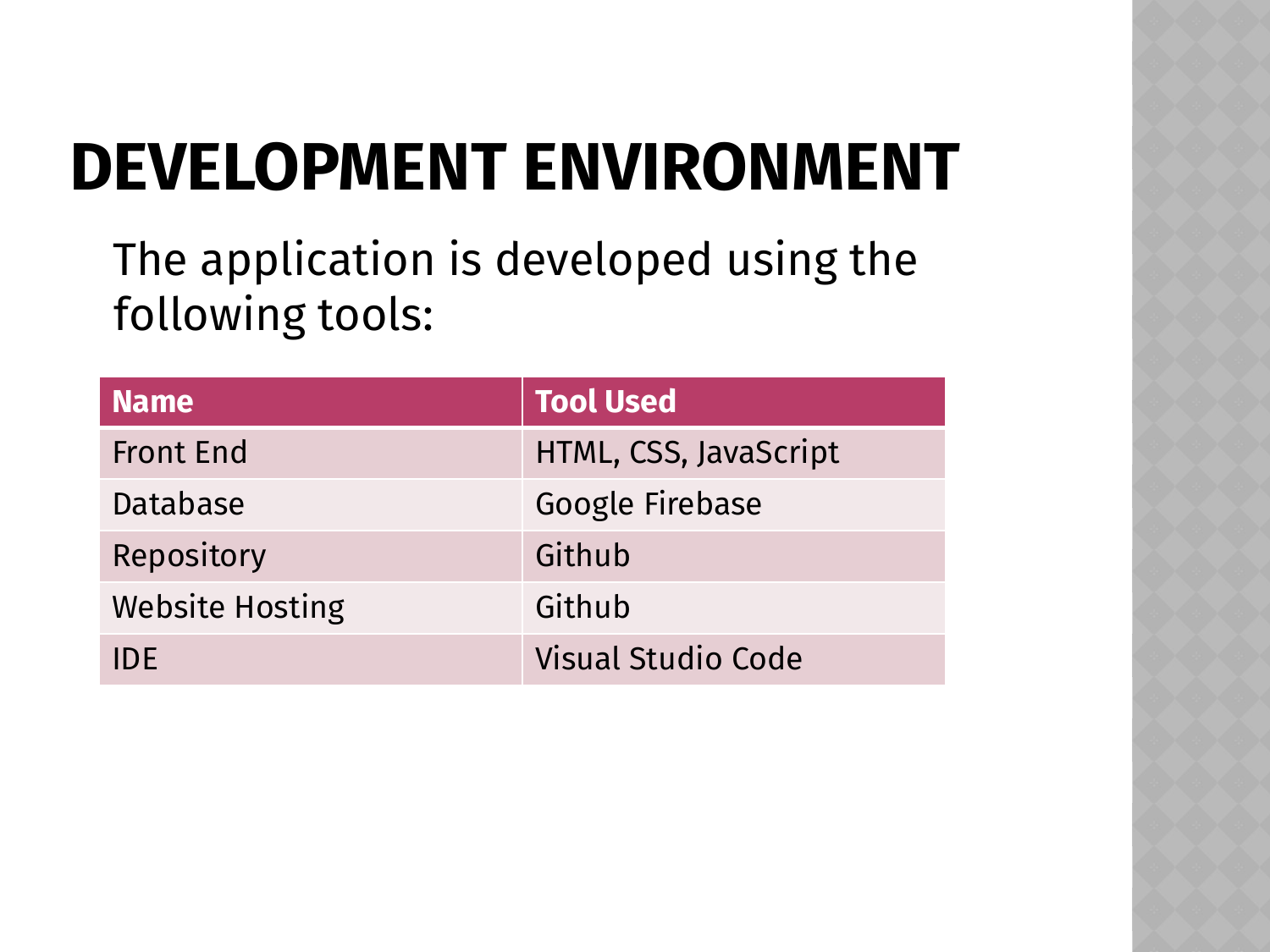

# Development environment
   The application is developed using the following tools:

| Name | Tool Used |
| --- | --- |
| Front End | HTML, CSS, JavaScript |
| Database | Google Firebase |
| Repository | Github |
| Website Hosting | Github |
| IDE | Visual Studio Code |